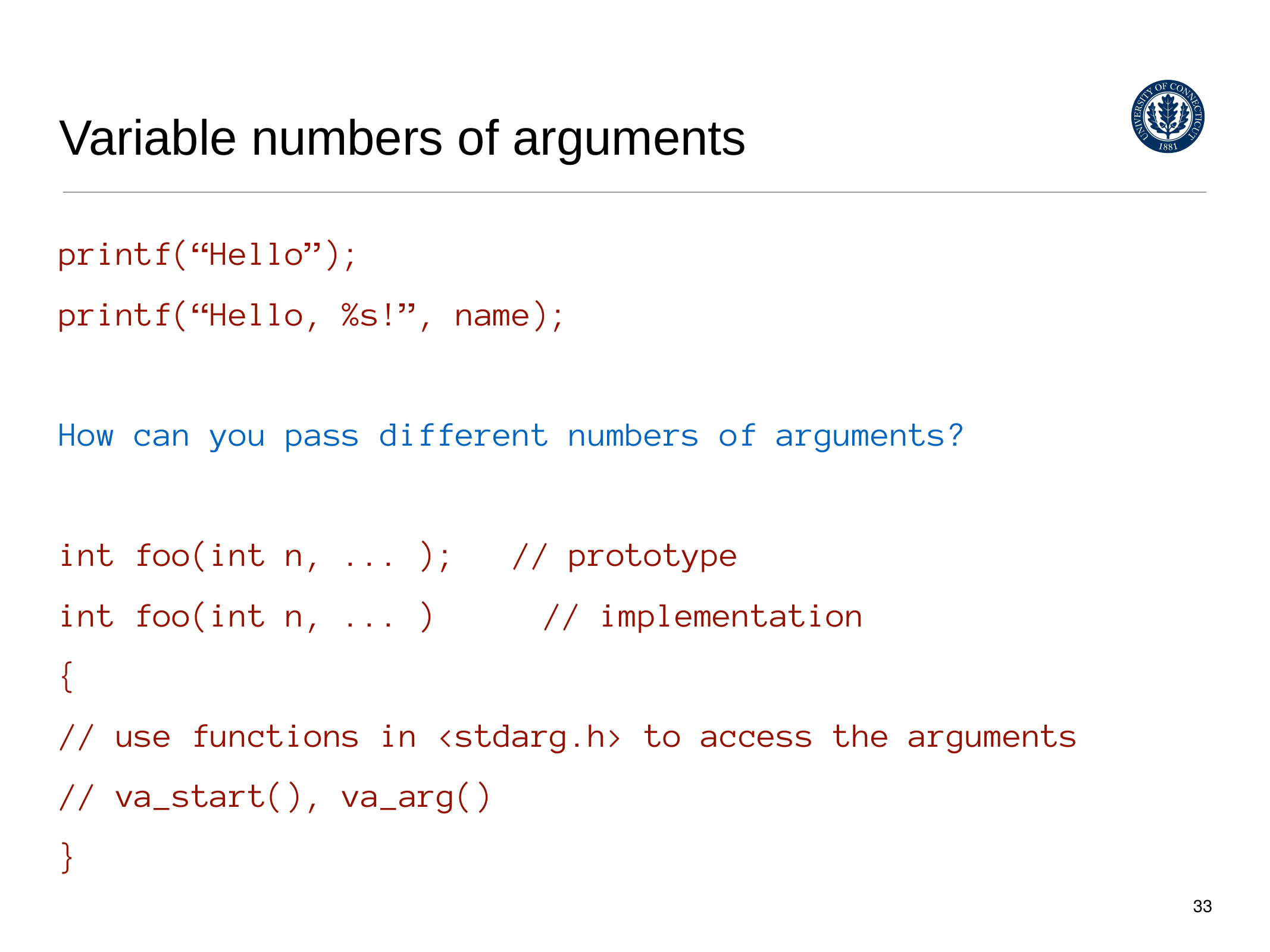

# Variable numbers of arguments
printf(“Hello”);
printf(“Hello, %s!”, name);

How can you pass different numbers of arguments?

int foo(int n, ... );   // prototype
int foo(int n, ... ) 	  // implementation
{
// use functions in <stdarg.h> to access the arguments
// va_start(), va_arg()
}
33